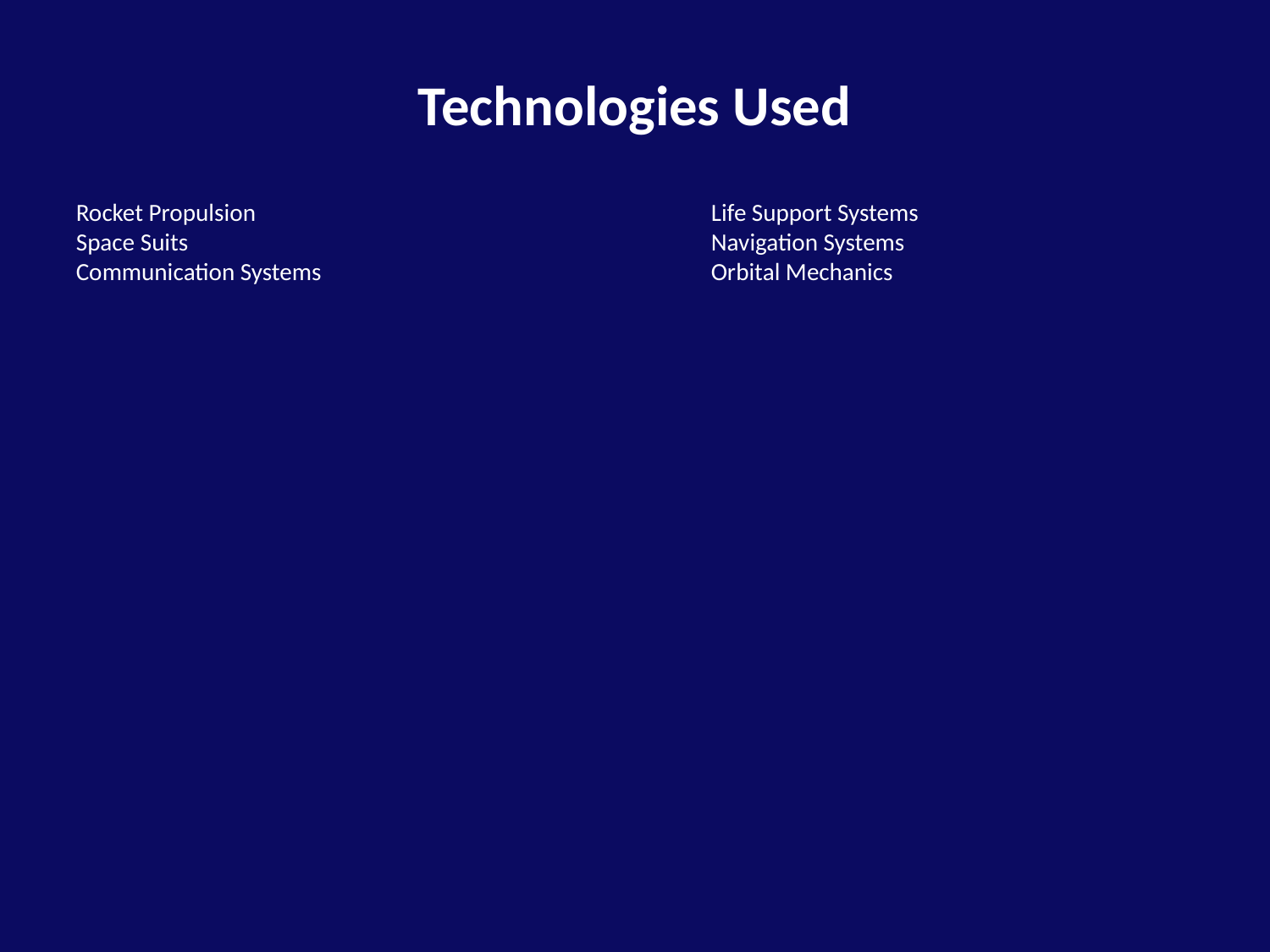

Technologies Used
Rocket Propulsion
Space Suits
Communication Systems
Life Support Systems
Navigation Systems
Orbital Mechanics